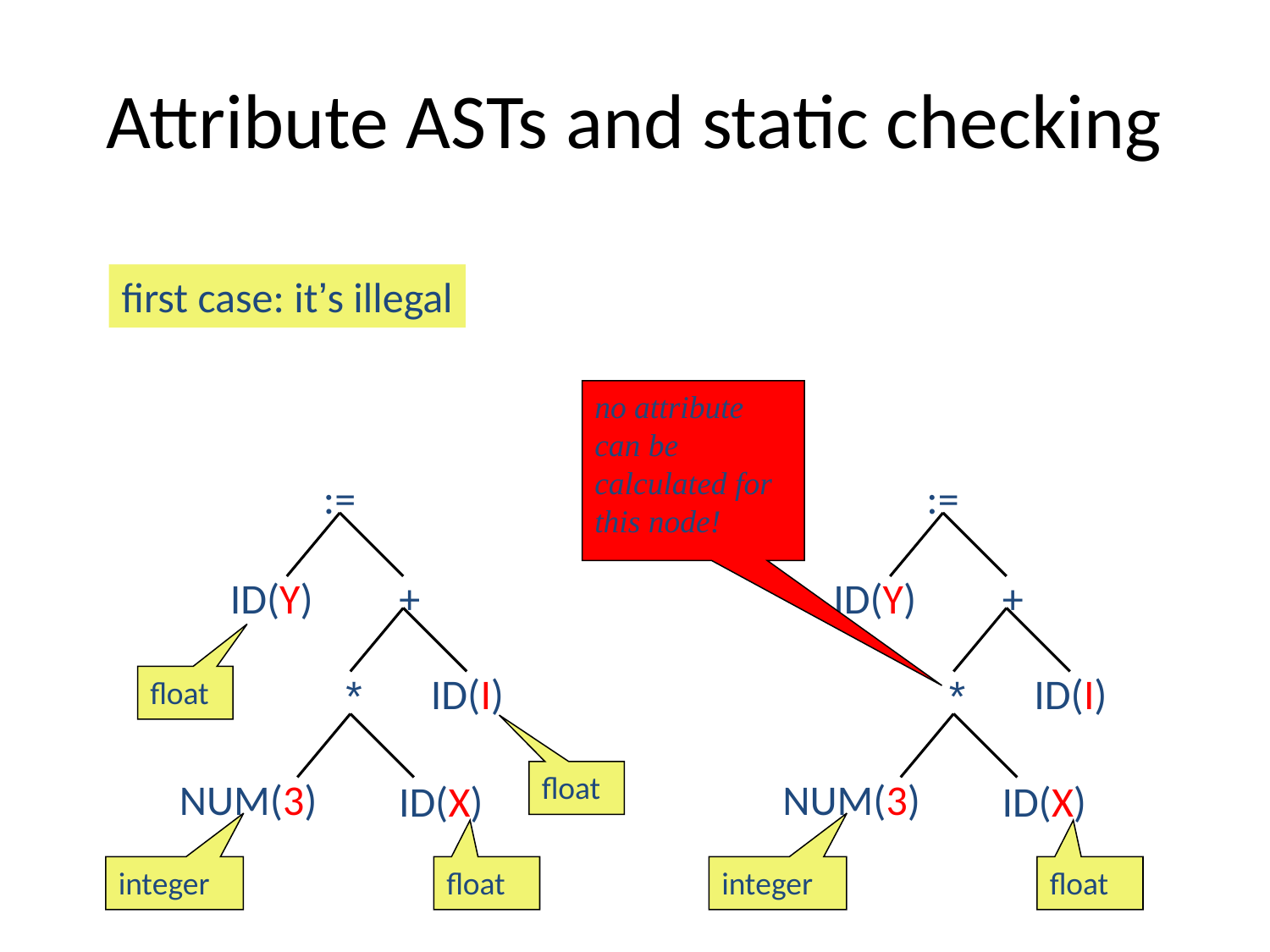

# Attribute ASTs and static checking
first case: it’s illegal
no attribute can be calculated for this node!
:=

ID(Y)
+

ID(I)
*

NUM(3)
ID(X)
:=

ID(Y)
+

ID(I)
*

NUM(3)
ID(X)
float
float
integer
float
integer
float